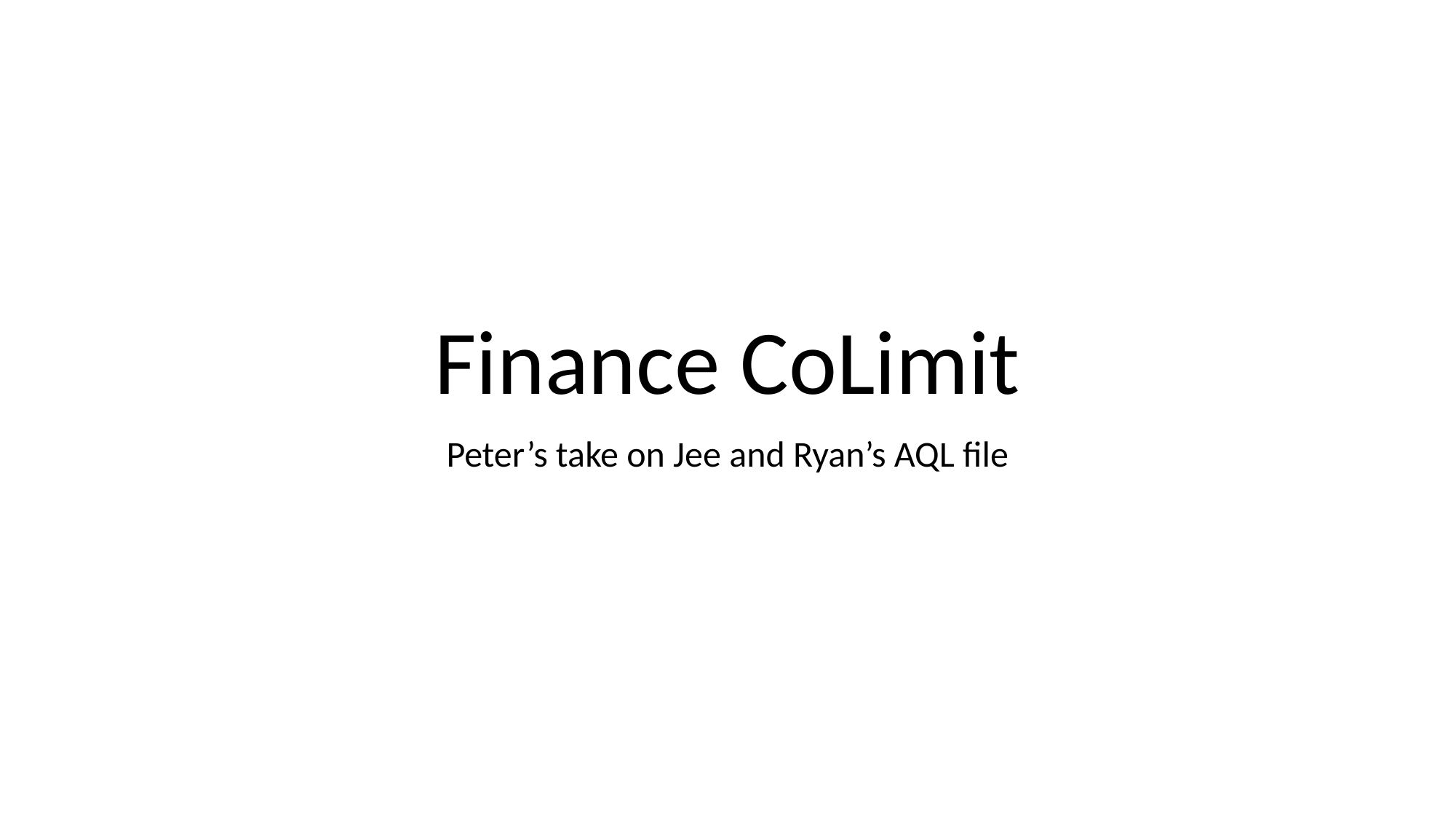

# Finance CoLimit
Peter’s take on Jee and Ryan’s AQL file